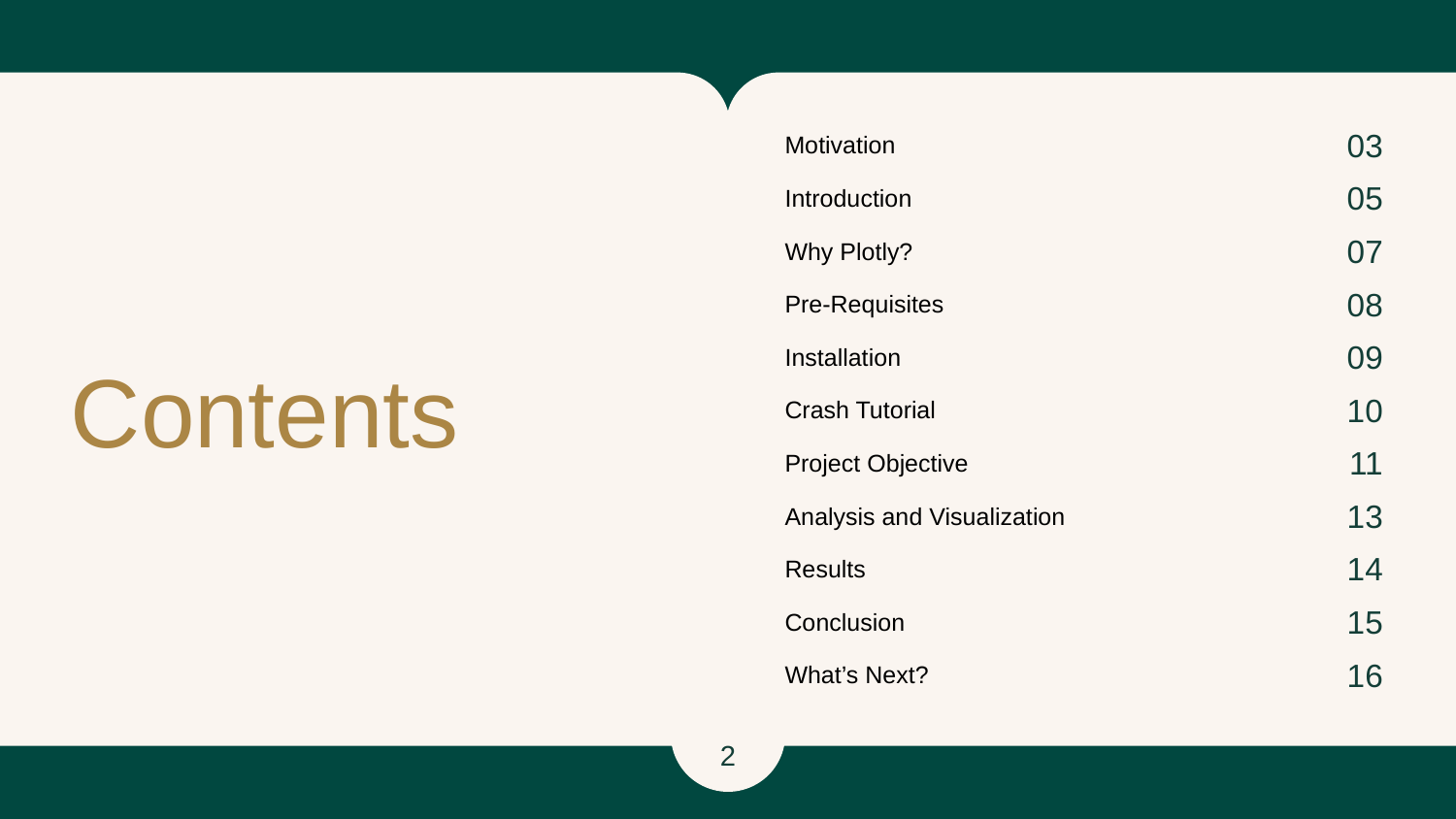

Motivation
03
05
Introduction
07
Why Plotly?
Pre-Requisites
08
09
Installation
# Contents
10
Crash Tutorial
11
Project Objective
13
Analysis and Visualization
Results
14
15
Conclusion
16
What’s Next?